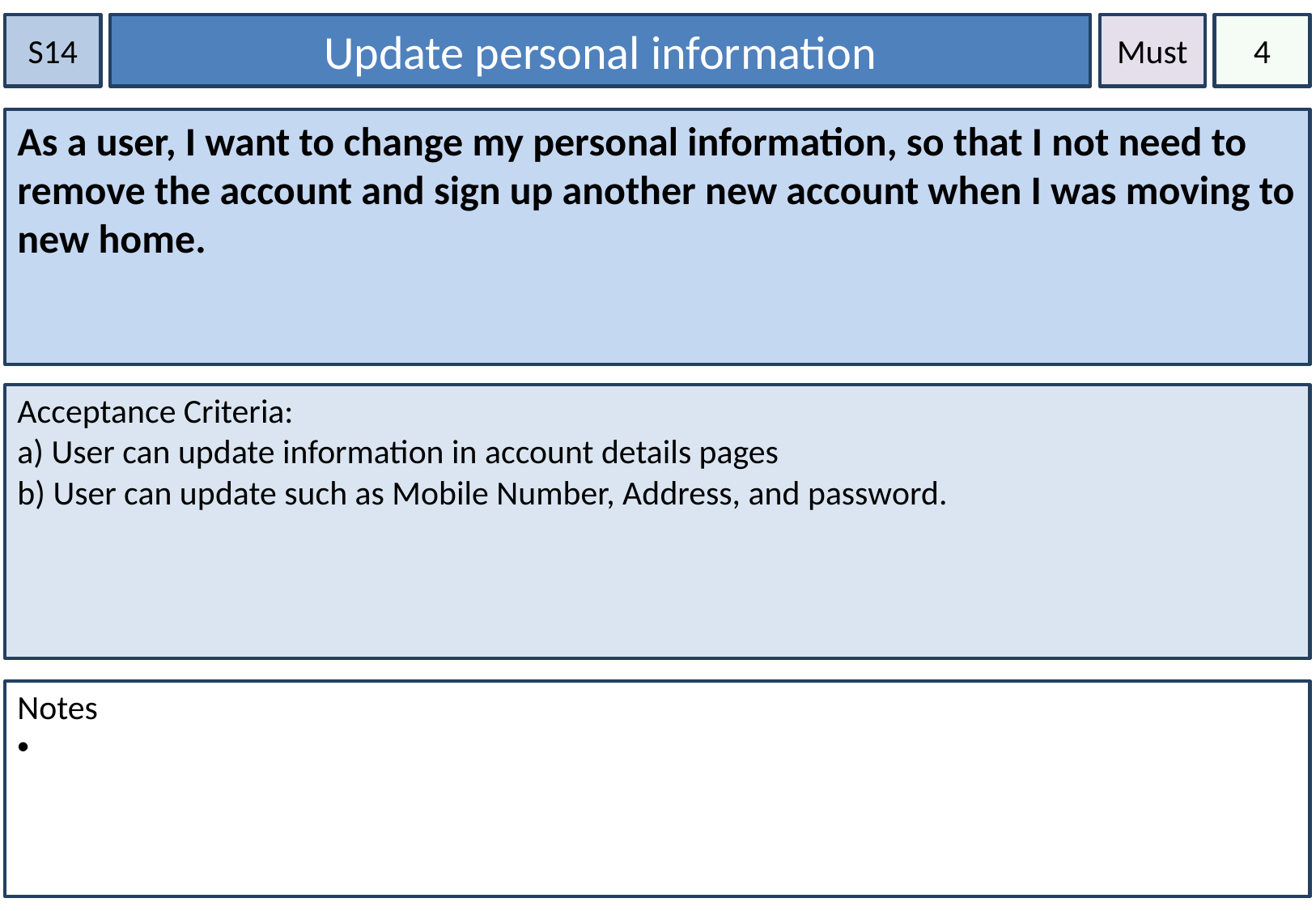

S14
Update personal information
Must
4
As a user, I want to change my personal information, so that I not need to remove the account and sign up another new account when I was moving to new home.
Acceptance Criteria:
a) User can update information in account details pages
b) User can update such as Mobile Number, Address, and password.
Notes